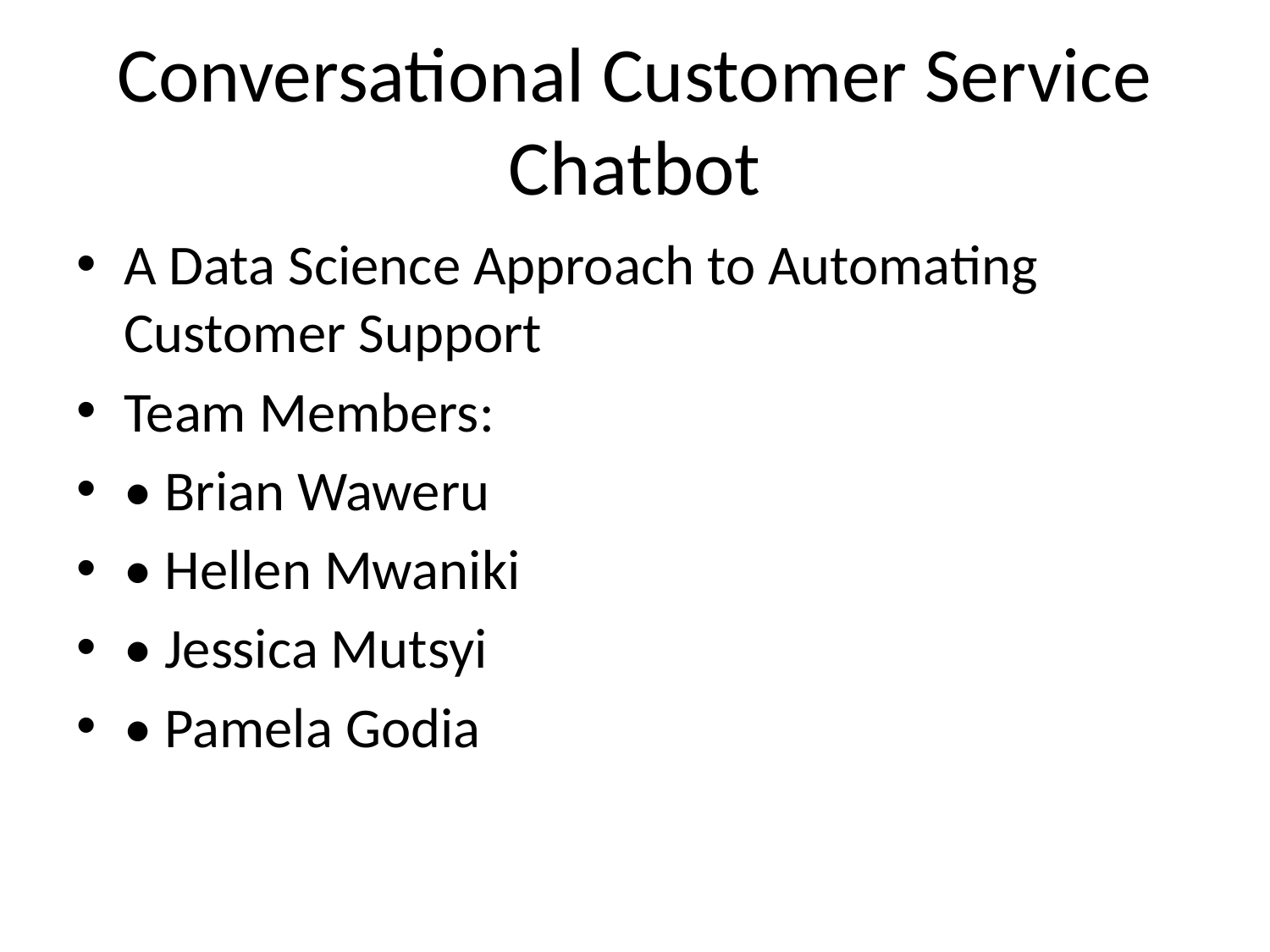

# Conversational Customer Service Chatbot
A Data Science Approach to Automating Customer Support
Team Members:
• Brian Waweru
• Hellen Mwaniki
• Jessica Mutsyi
• Pamela Godia